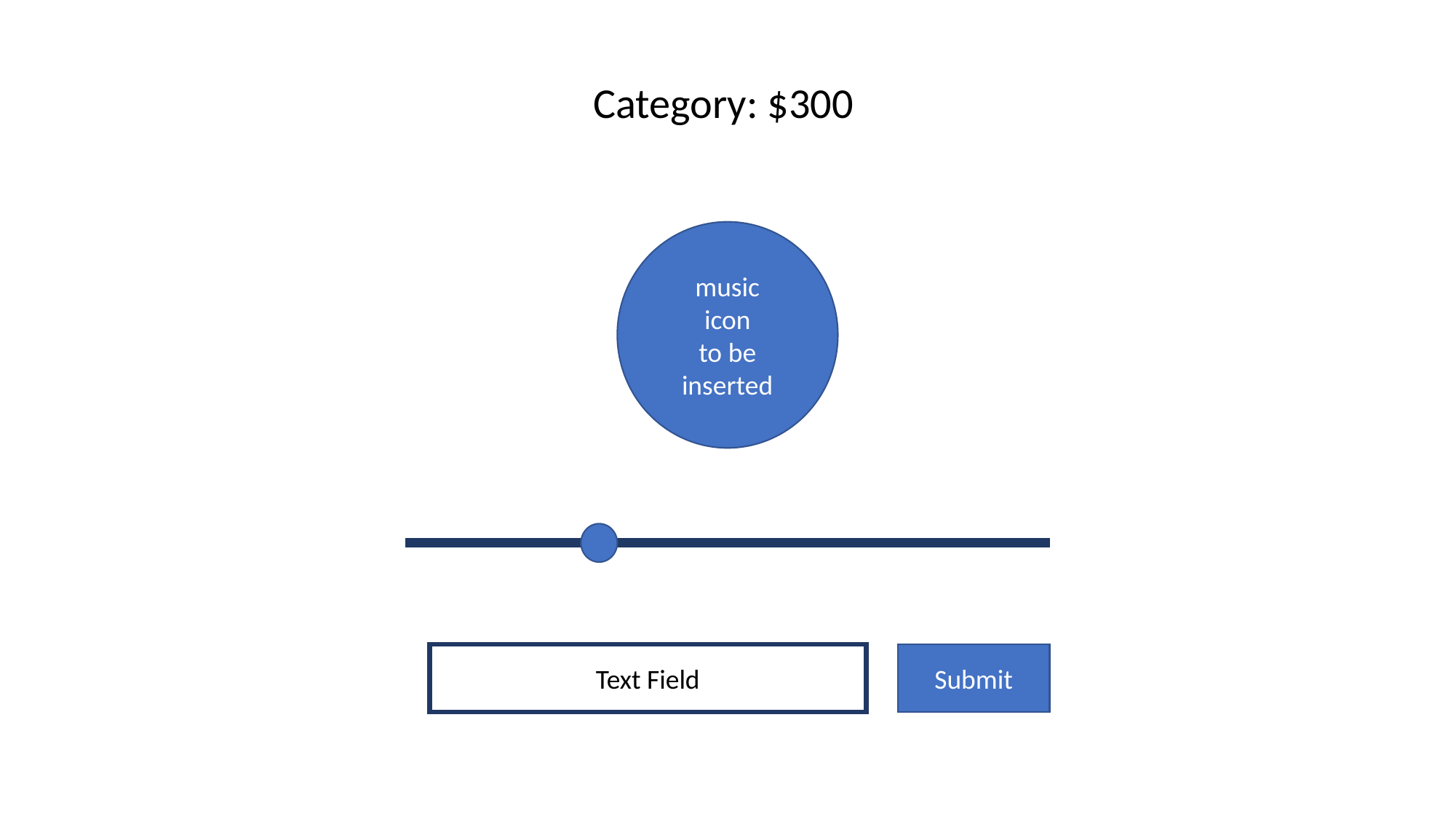

Category: $300
music
icon
to be
inserted

Text Field
Submit